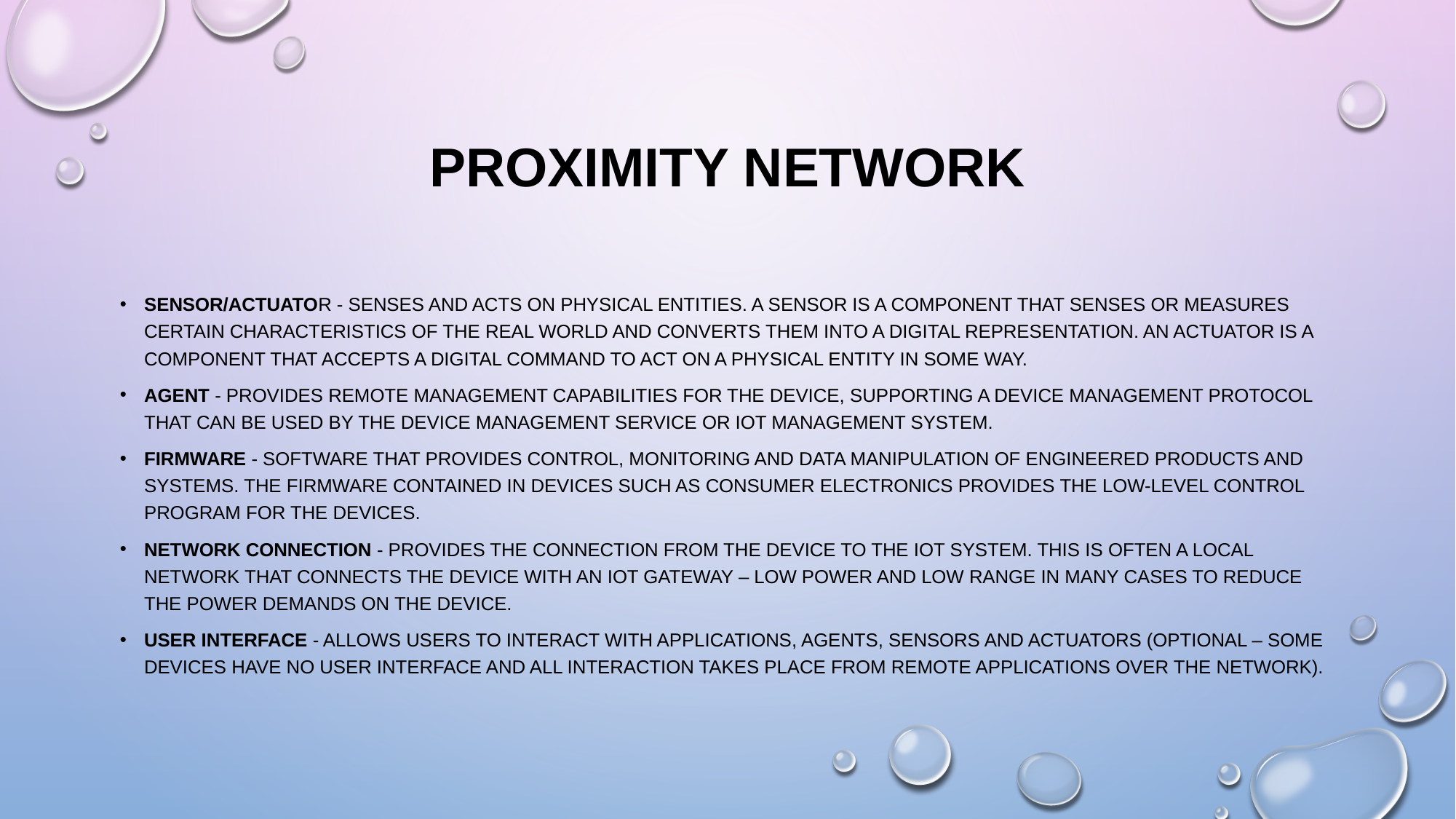

# Proximity Network
Sensor/Actuator - senses and acts on physical entities. A sensor is a component that senses or measures certain characteristics of the real world and converts them into a digital representation. An actuator is a component that accepts a digital command to act on a physical entity in some way.
Agent - provides remote management capabilities for the device, supporting a device management protocol that can be used by the Device Management service or IoT management system.
Firmware - software that provides control, monitoring and data manipulation of engineered products and systems. The firmware contained in devices such as consumer electronics provides the low-level control program for the devices.
Network Connection - provides the connection from the device to the IoT system. This is often a local network that connects the device with an IoT gateway – low power and low range in many cases to reduce the power demands on the device.
User Interface - allows users to interact with applications, agents, sensors and actuators (optional – some devices have no user interface and all interaction takes place from remote applications over the network).